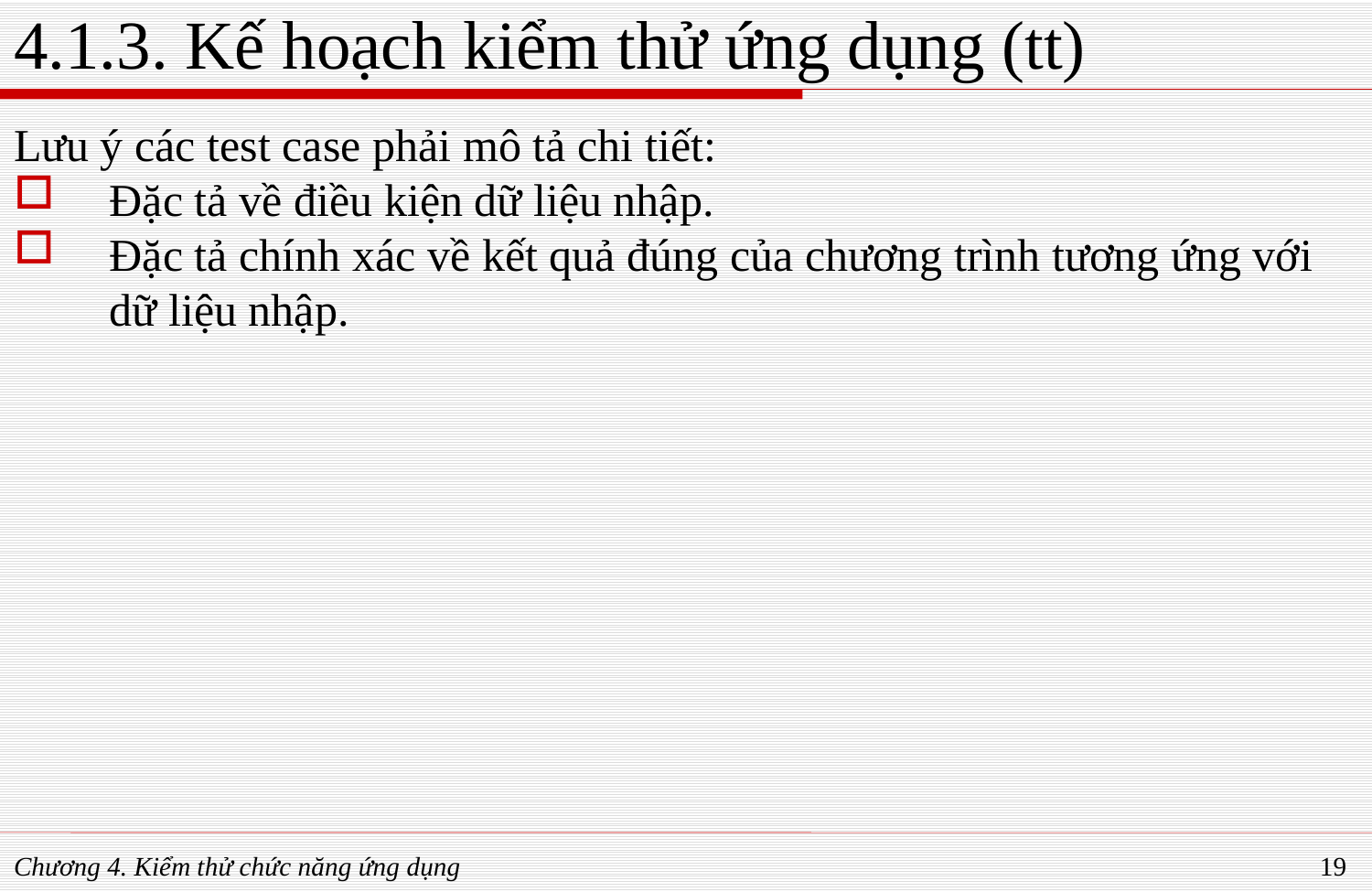

# 4.1.3. Kế hoạch kiểm thử ứng dụng (tt)
Lưu ý các test case phải mô tả chi tiết:
Đặc tả về điều kiện dữ liệu nhập.
Đặc tả chính xác về kết quả đúng của chương trình tương ứng với dữ liệu nhập.

Chương 4. Kiểm thử chức năng ứng dụng
19